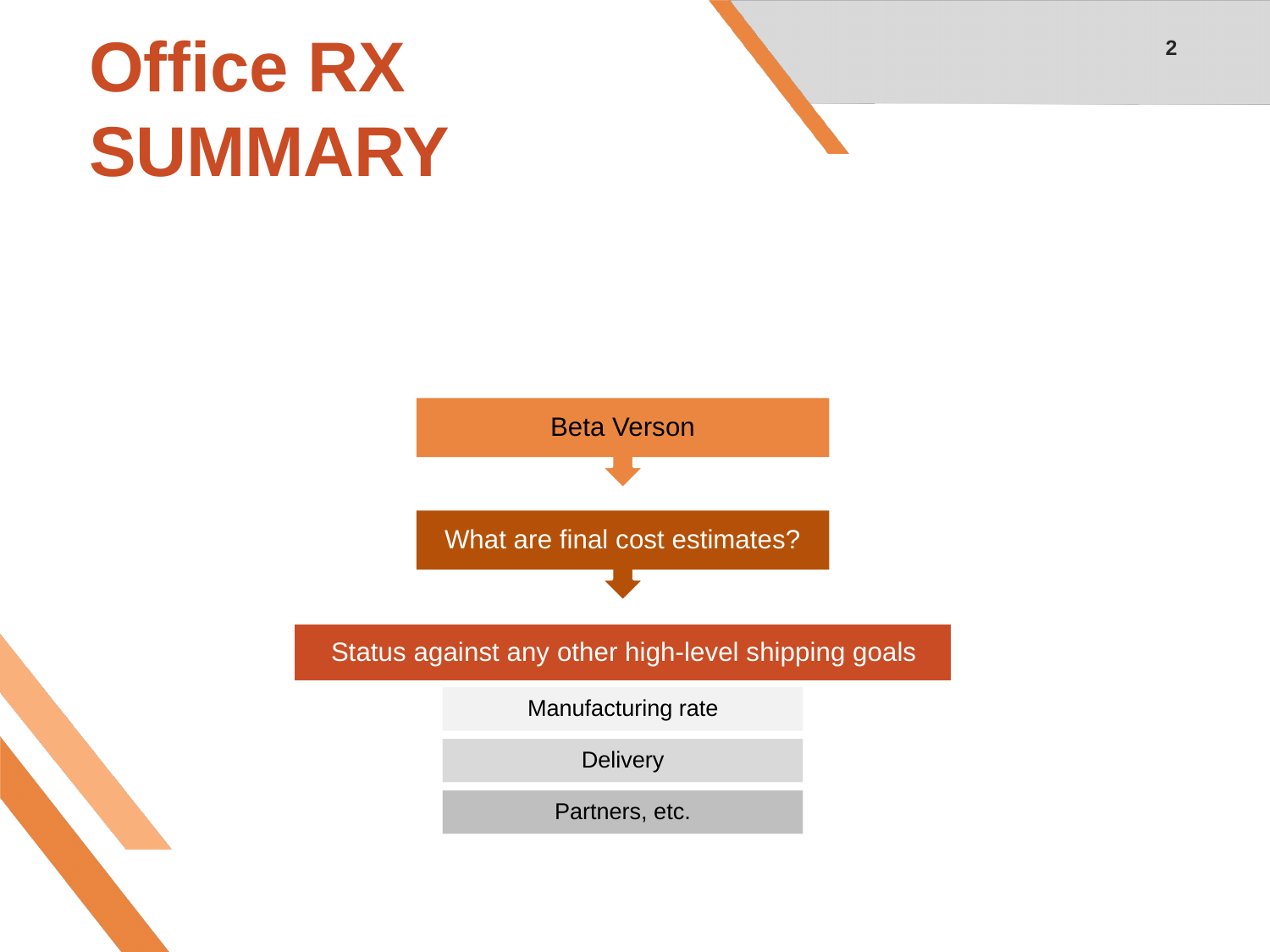

2
# Office RX SUMMARY

Beta Verson

What are final cost estimates?

Status against any other high-level shipping goals

Manufacturing rate

Delivery

Partners, etc.